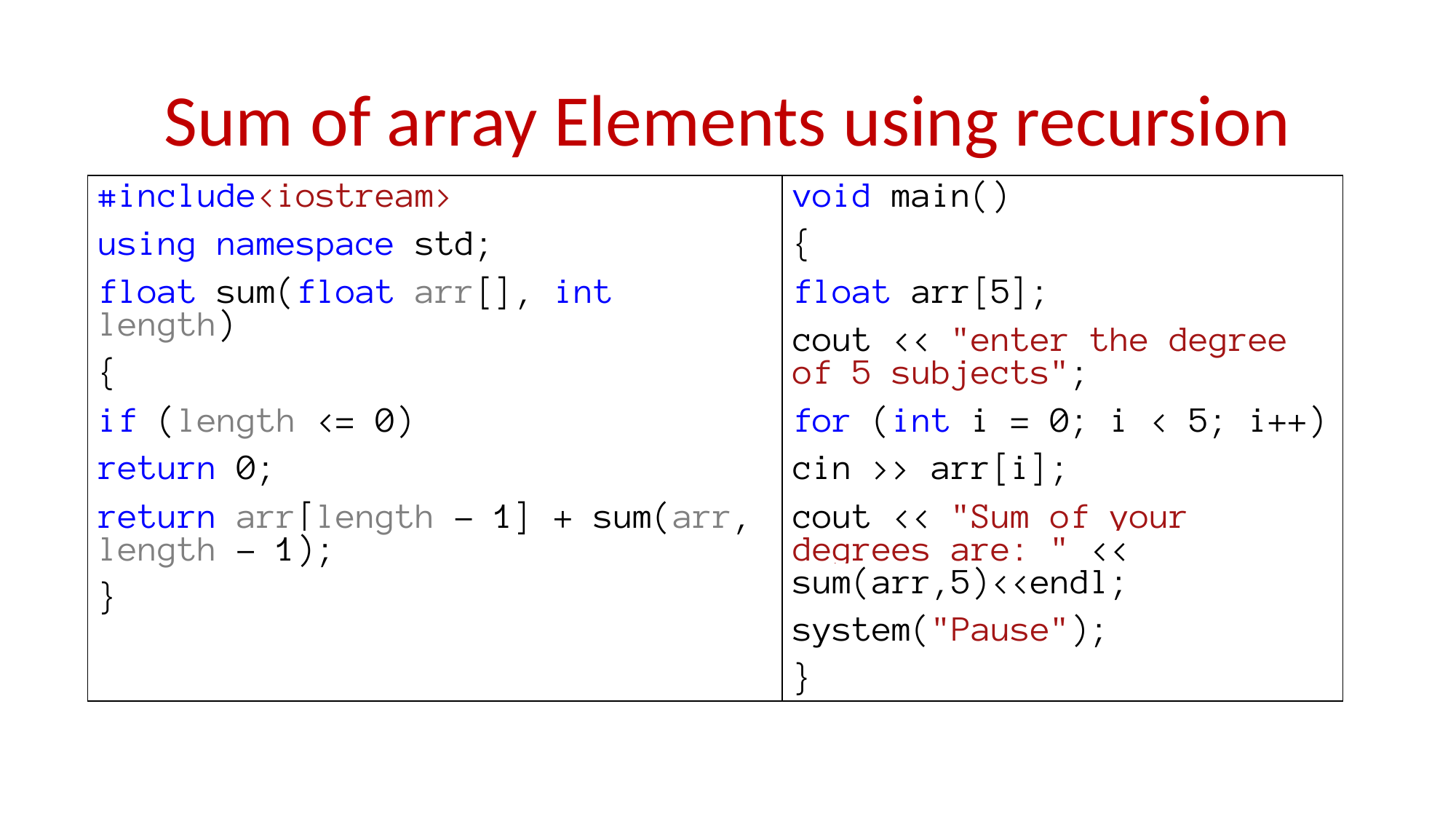

# Sum of array Elements using recursion
| #include<iostream> using namespace std; float sum(float arr[], int length) { if (length <= 0) return 0; return arr[length - 1] + sum(arr, length - 1); } | void main() { float arr[5]; cout << "enter the degree of 5 subjects"; for (int i = 0; i < 5; i++) cin >> arr[i]; cout << "Sum of your degrees are: " << sum(arr,5)<<endl; system("Pause"); } |
| --- | --- |